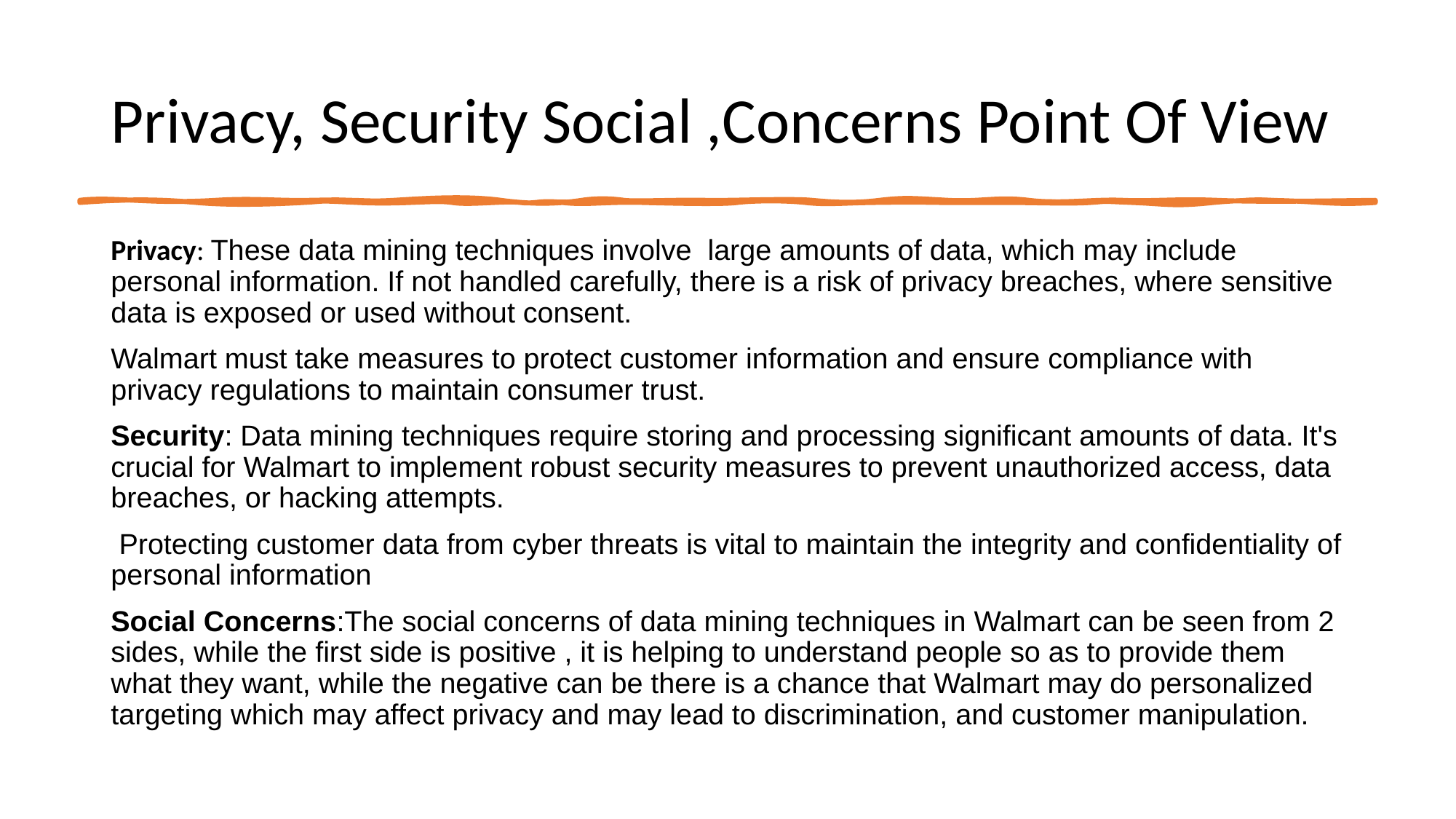

# Privacy, Security Social ,Concerns Point Of View

Privacy: These data mining techniques involve  large amounts of data, which may include personal information. If not handled carefully, there is a risk of privacy breaches, where sensitive data is exposed or used without consent.
Walmart must take measures to protect customer information and ensure compliance with privacy regulations to maintain consumer trust.
Security: Data mining techniques require storing and processing significant amounts of data. It's crucial for Walmart to implement robust security measures to prevent unauthorized access, data breaches, or hacking attempts.
 Protecting customer data from cyber threats is vital to maintain the integrity and confidentiality of personal information
Social Concerns:The social concerns of data mining techniques in Walmart can be seen from 2 sides, while the first side is positive , it is helping to understand people so as to provide them what they want, while the negative can be there is a chance that Walmart may do personalized targeting which may affect privacy and may lead to discrimination, and customer manipulation.